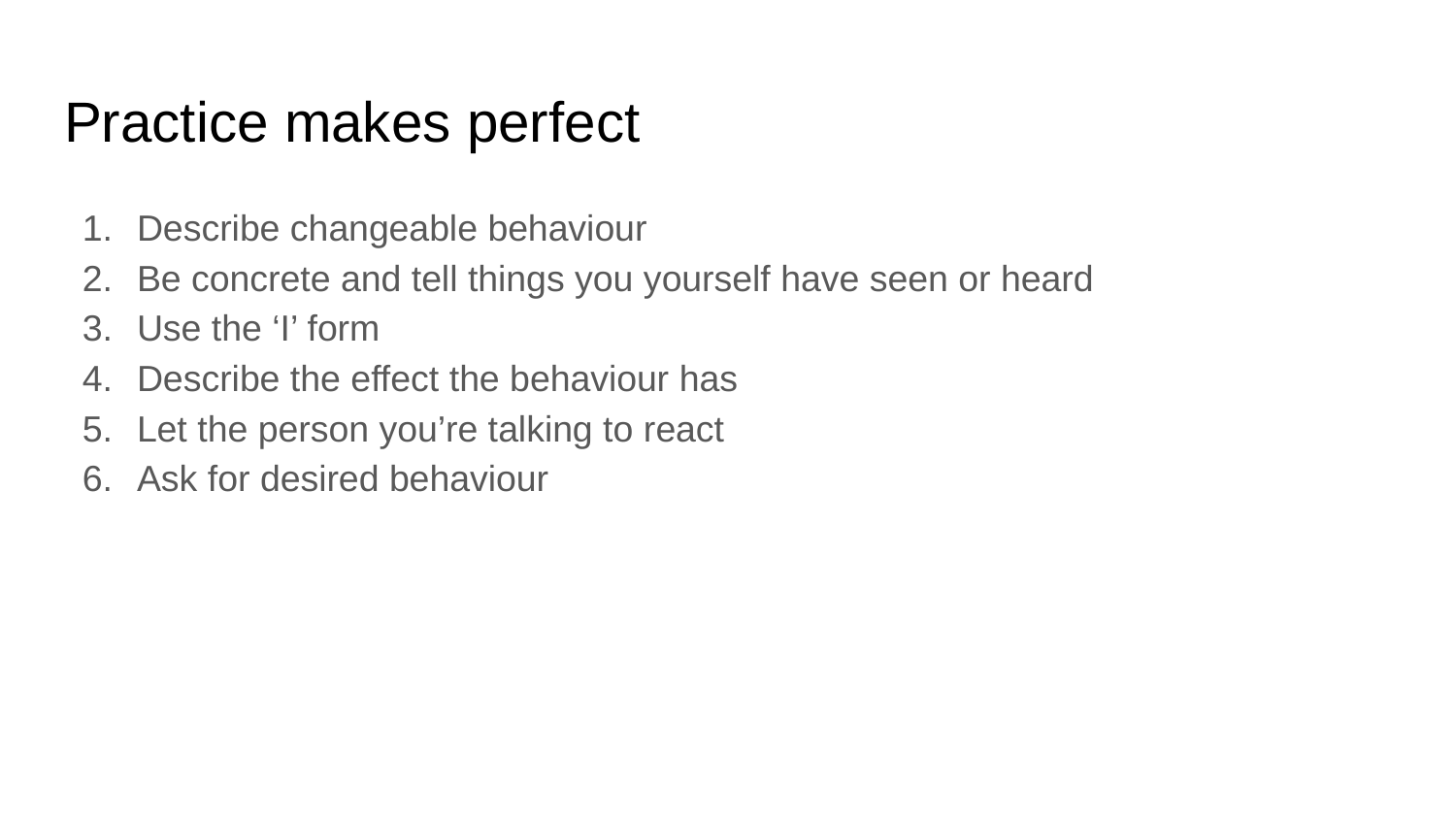

# Practice makes perfect
Describe changeable behaviour
Be concrete and tell things you yourself have seen or heard
Use the ‘I’ form
Describe the effect the behaviour has
Let the person you’re talking to react
Ask for desired behaviour